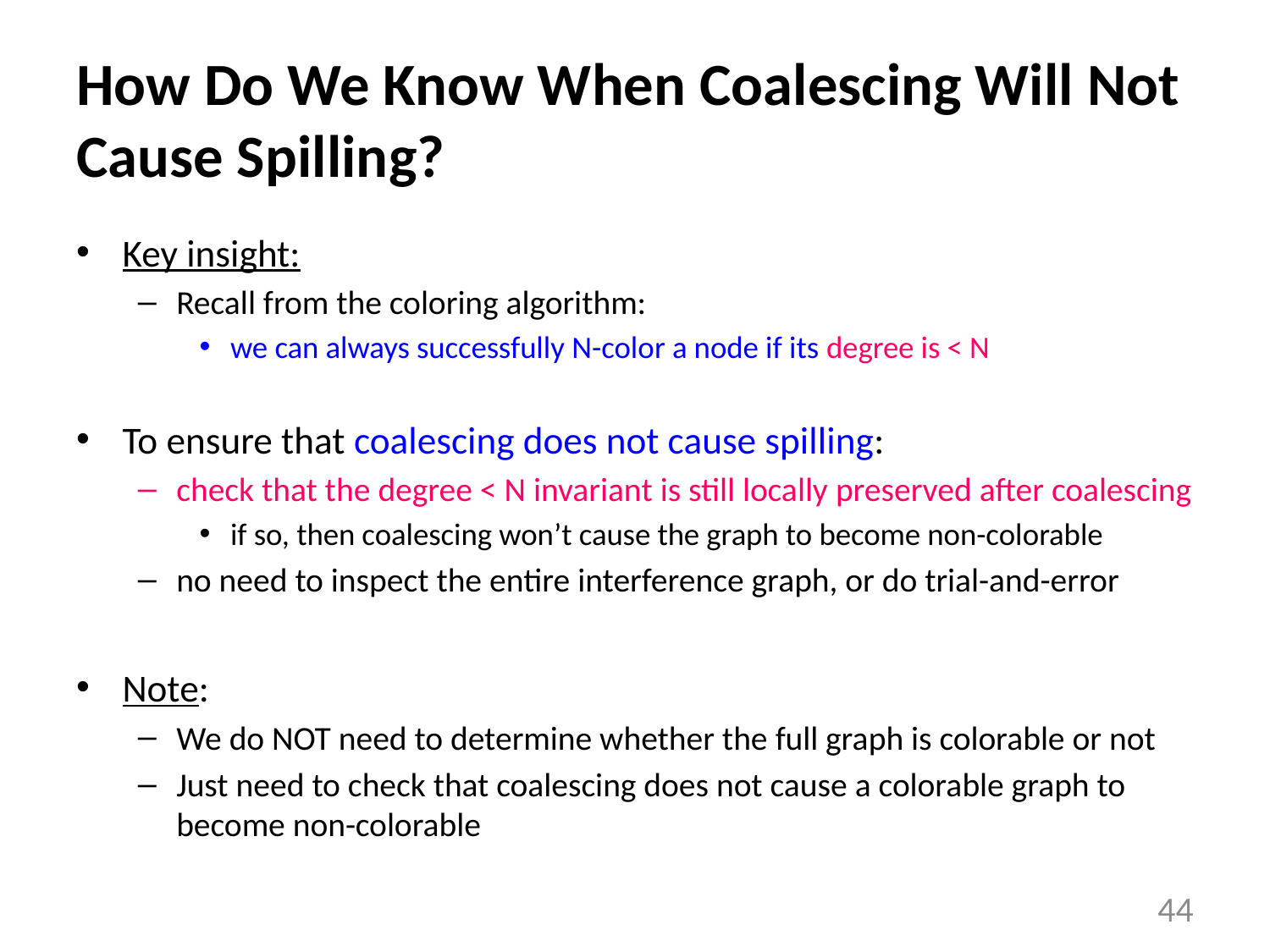

# How Do We Know When Coalescing Will Not Cause Spilling?
Key insight:
Recall from the coloring algorithm:
we can always successfully N-color a node if its degree is < N

To ensure that coalescing does not cause spilling:
check that the degree < N invariant is still locally preserved after coalescing
if so, then coalescing won’t cause the graph to become non-colorable
no need to inspect the entire interference graph, or do trial-and-error

Note:
We do NOT need to determine whether the full graph is colorable or not
Just need to check that coalescing does not cause a colorable graph to become non-colorable

44